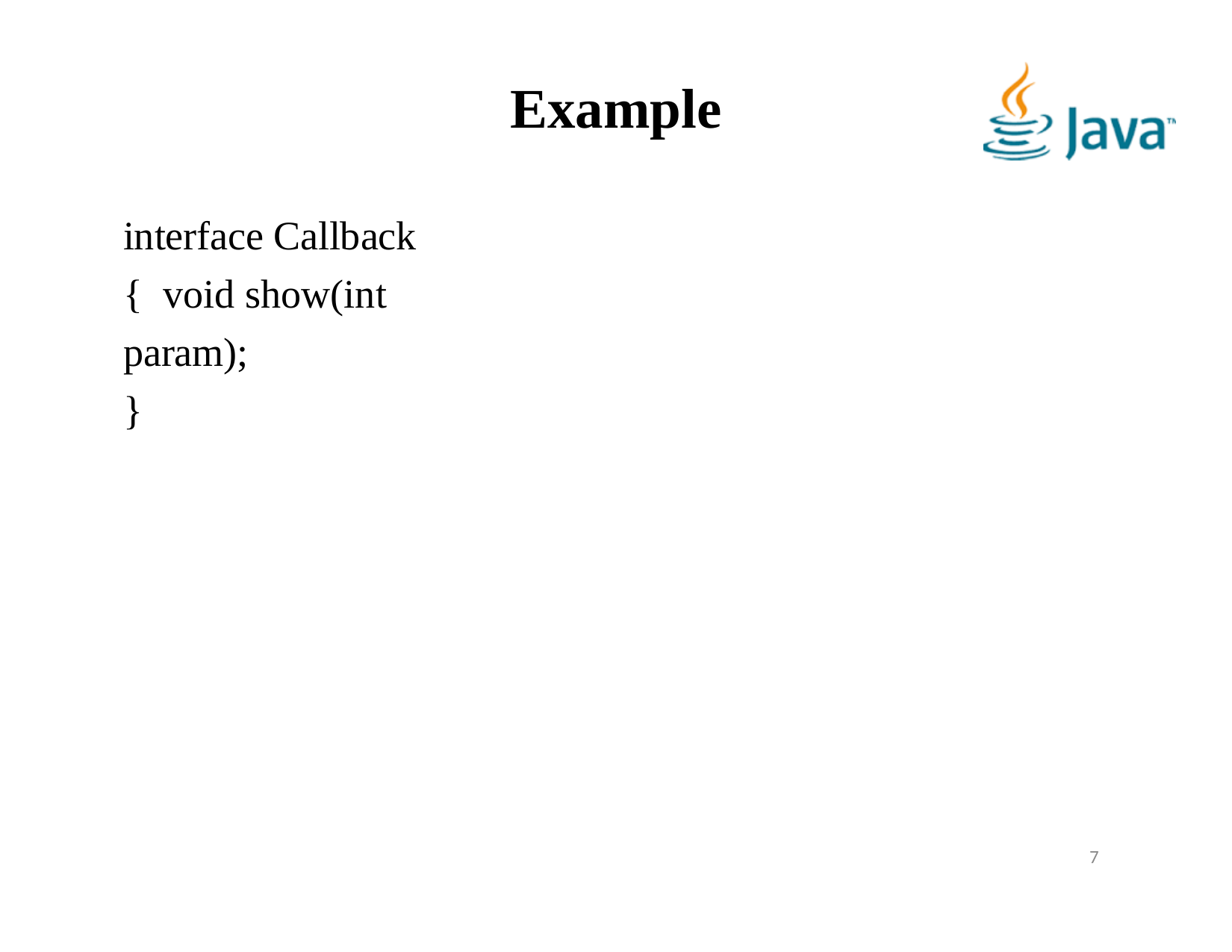

# Example
interface Callback {  void show(int param);
}
7